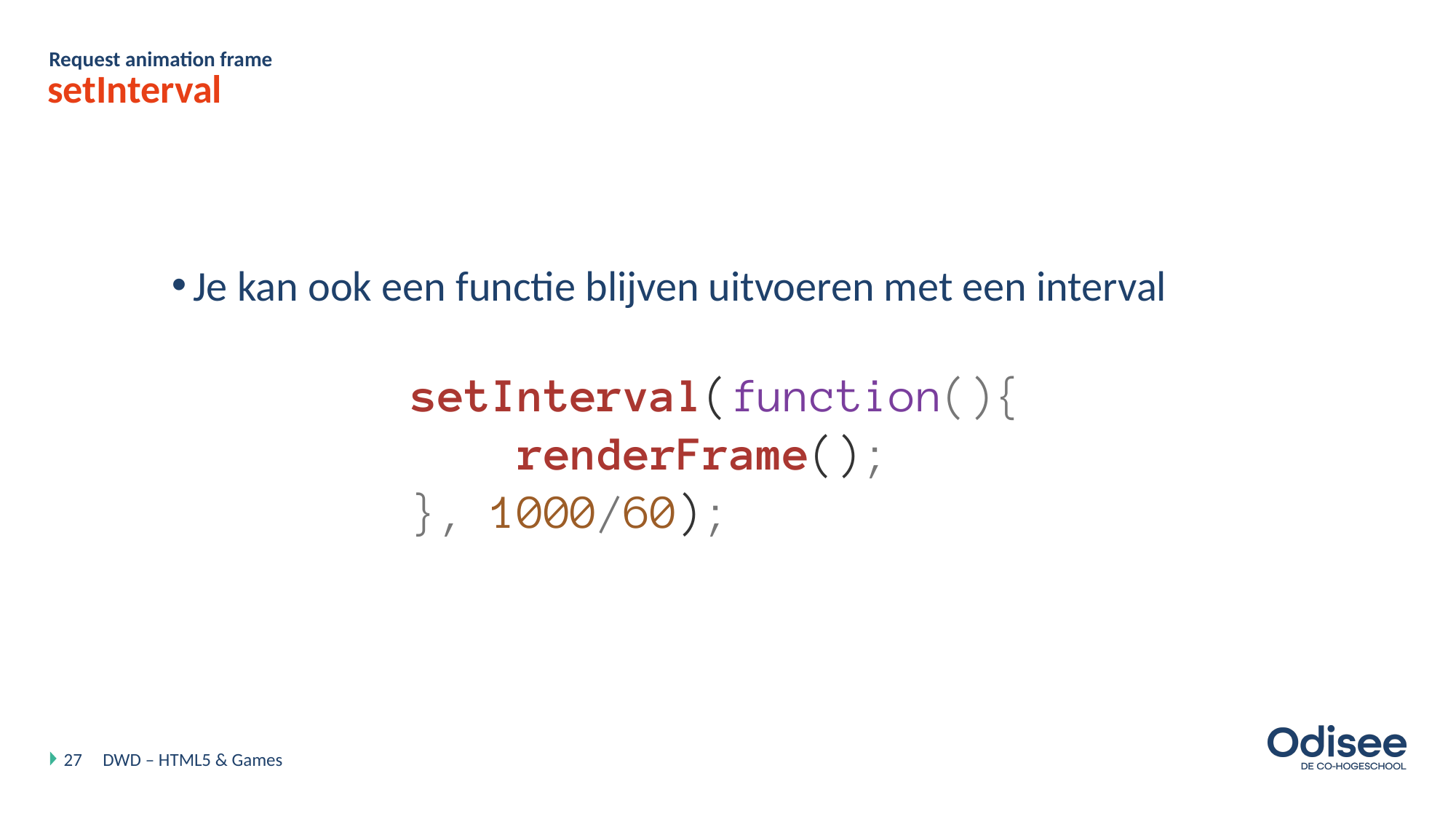

Request animation frame
# setInterval
Je kan ook een functie blijven uitvoeren met een interval
setInterval(function(){
    renderFrame();
}, 1000/60);
27
DWD – HTML5 & Games